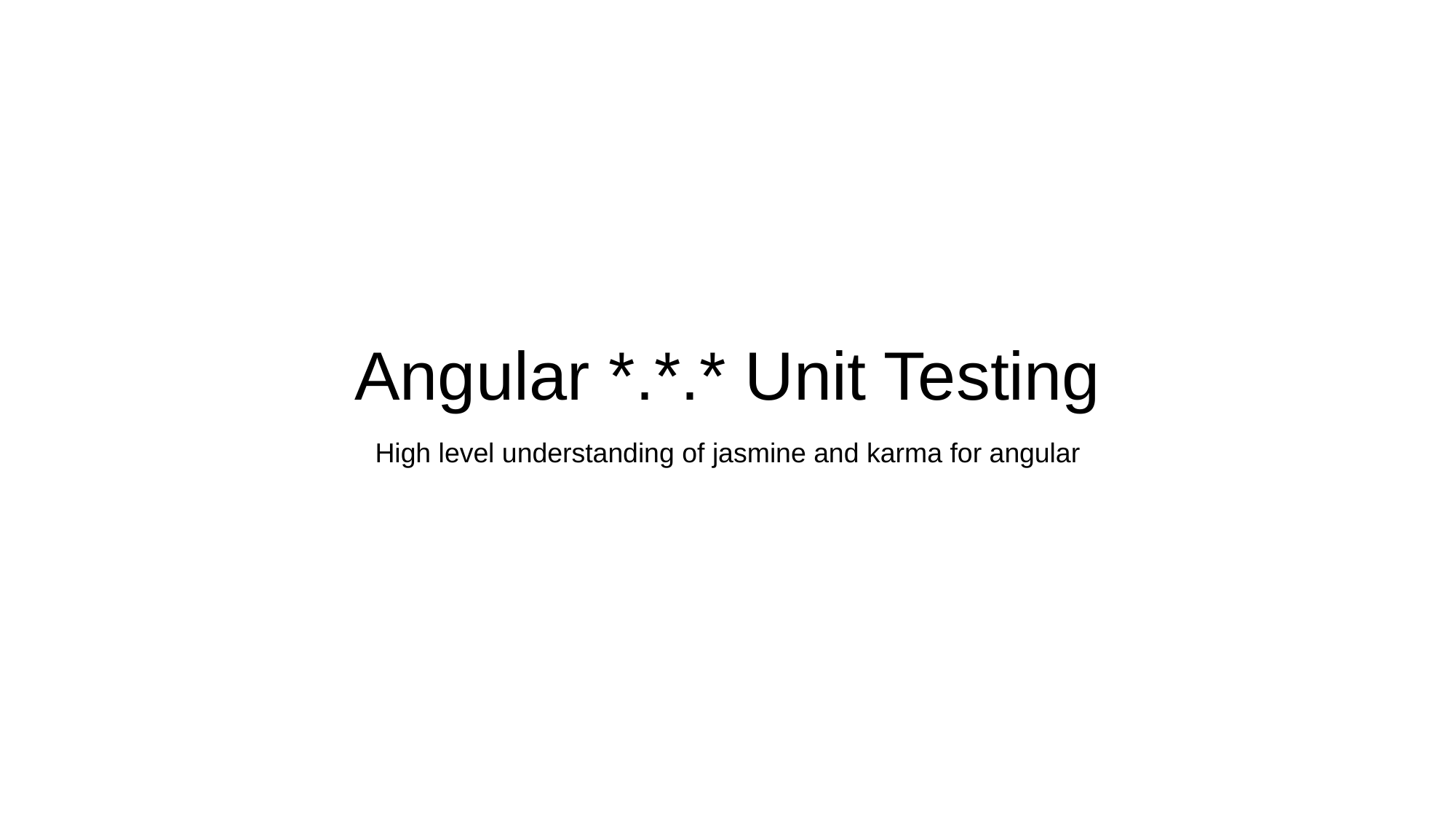

# Angular *.*.* Unit Testing
High level understanding of jasmine and karma for angular